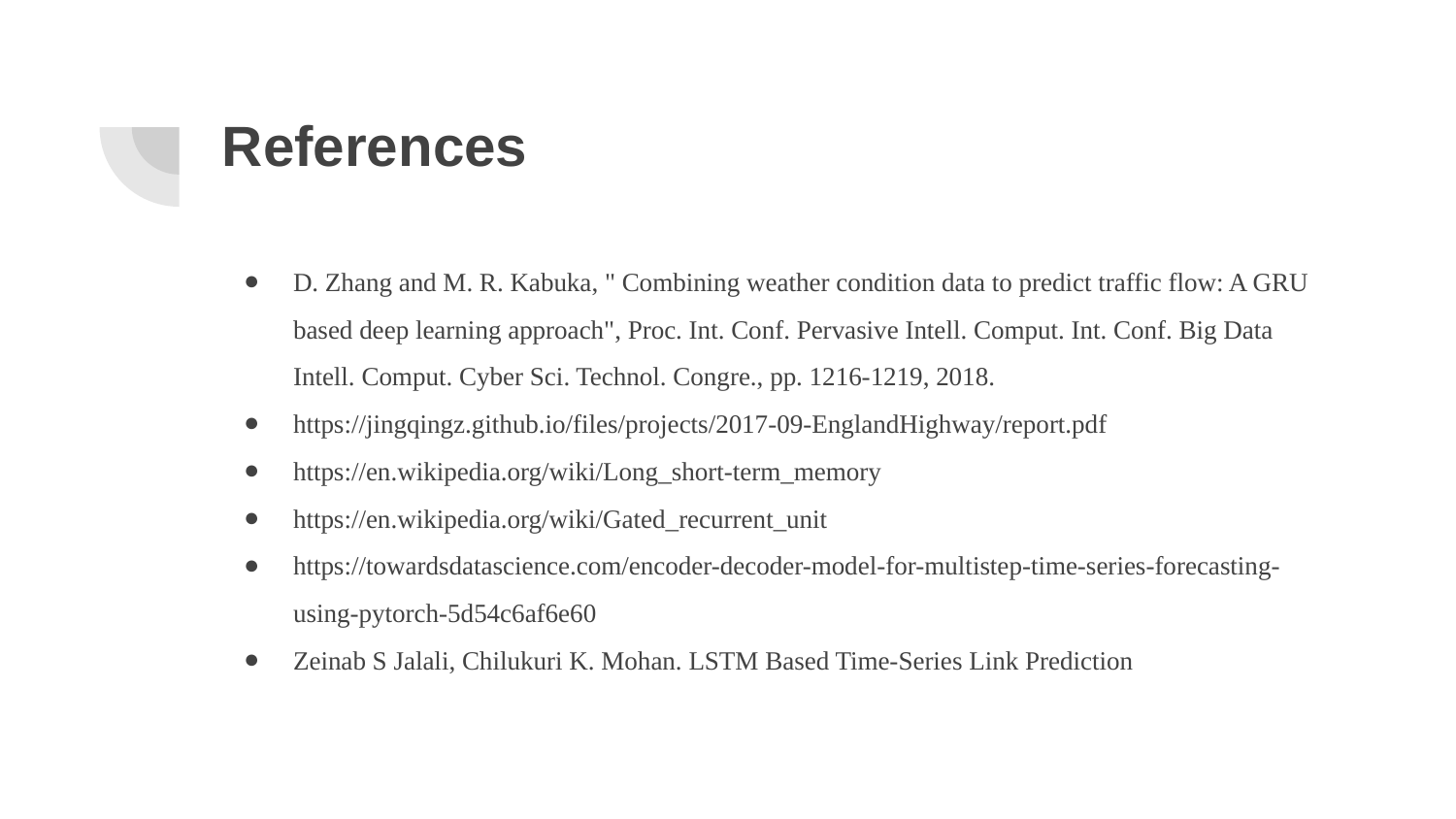

# References
D. Zhang and M. R. Kabuka, " Combining weather condition data to predict traffic flow: A GRU based deep learning approach", Proc. Int. Conf. Pervasive Intell. Comput. Int. Conf. Big Data Intell. Comput. Cyber Sci. Technol. Congre., pp. 1216-1219, 2018.
https://jingqingz.github.io/files/projects/2017-09-EnglandHighway/report.pdf
https://en.wikipedia.org/wiki/Long_short-term_memory
https://en.wikipedia.org/wiki/Gated_recurrent_unit
https://towardsdatascience.com/encoder-decoder-model-for-multistep-time-series-forecasting-using-pytorch-5d54c6af6e60
Zeinab S Jalali, Chilukuri K. Mohan. LSTM Based Time-Series Link Prediction